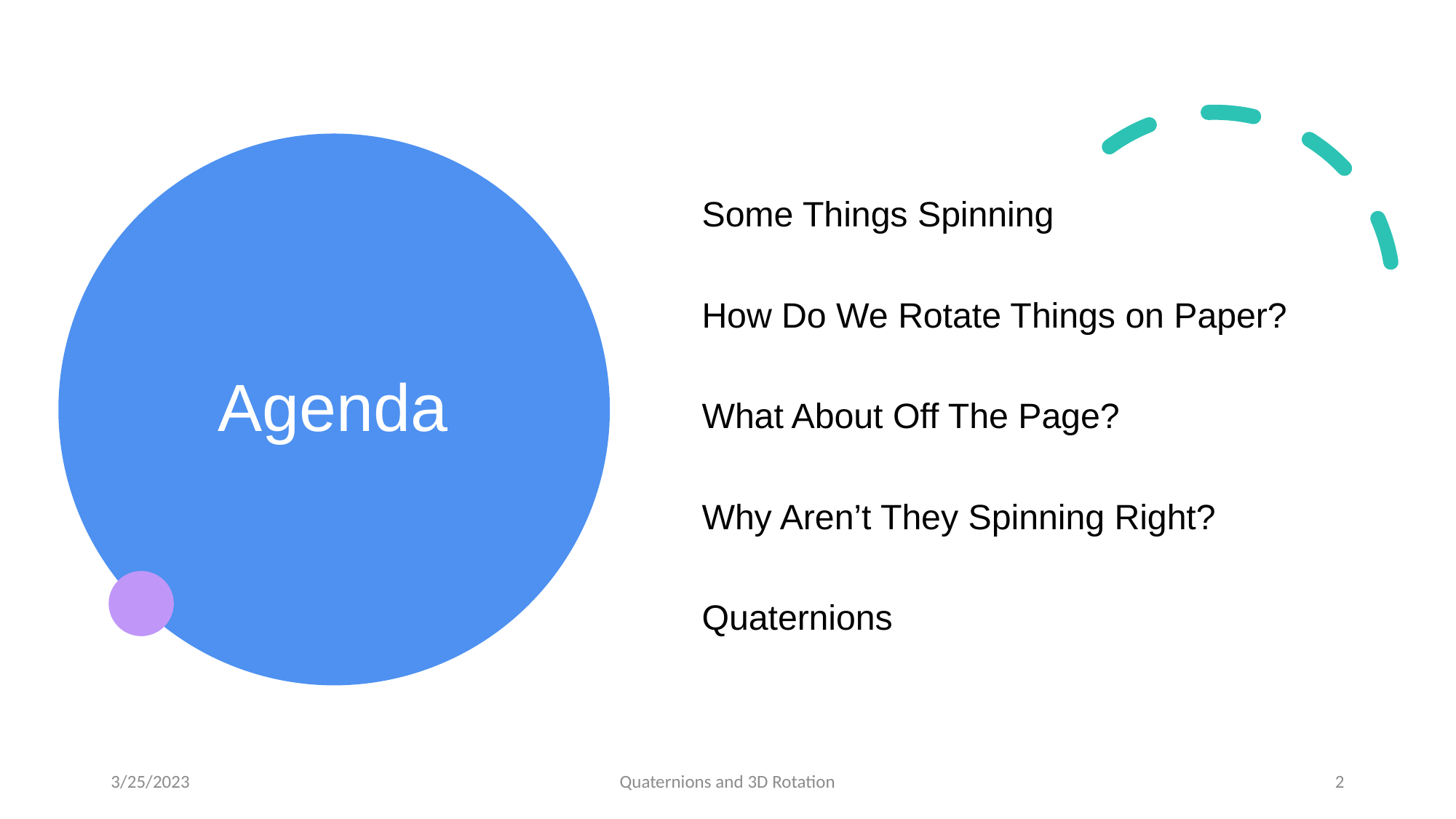

# Agenda
Some Things Spinning

How Do We Rotate Things on Paper?

What About Off The Page?

Why Aren’t They Spinning Right?

Quaternions
3/25/2023
Quaternions and 3D Rotation
2